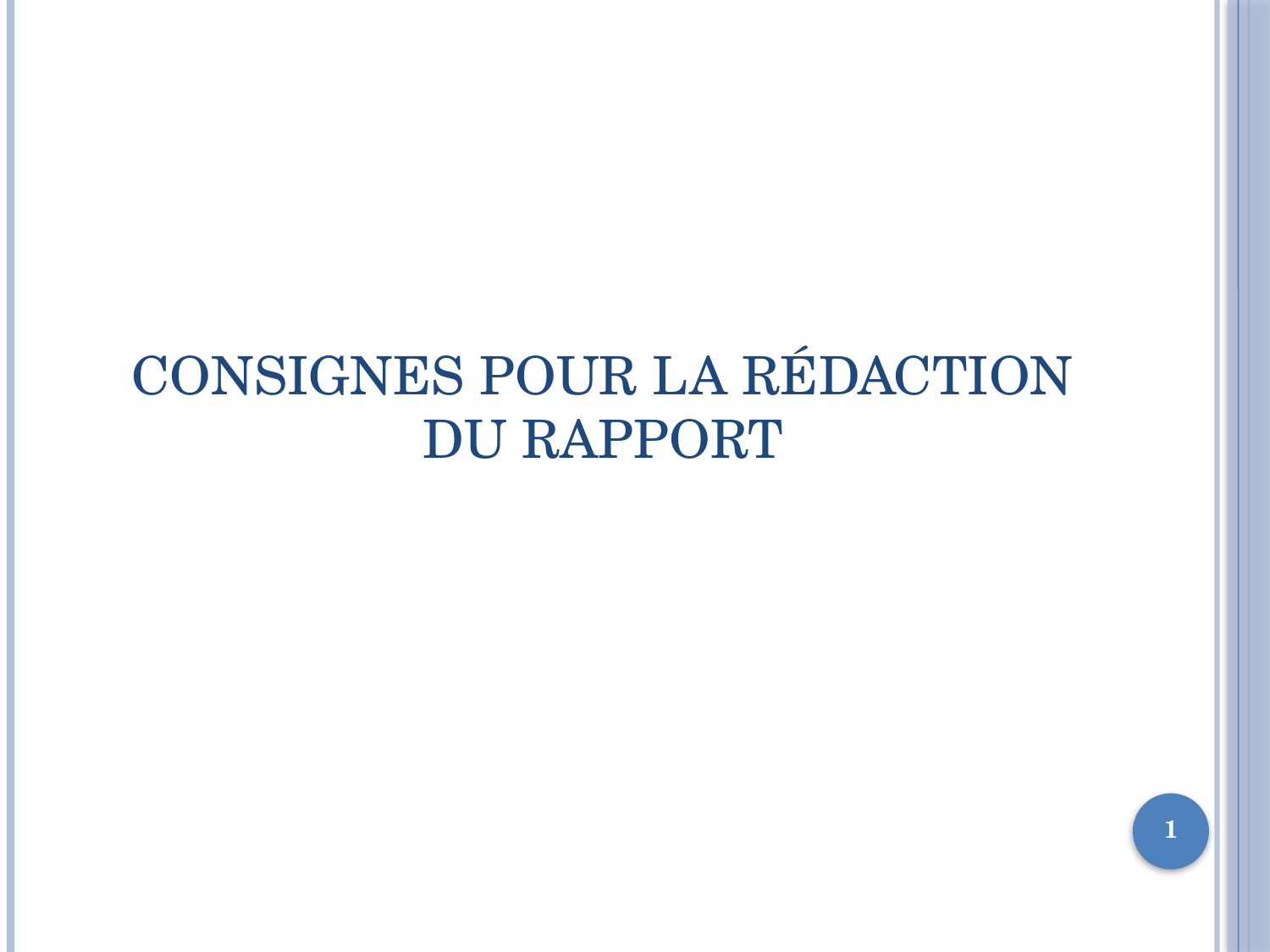

# Consignes pour la rédaction du rapport
1